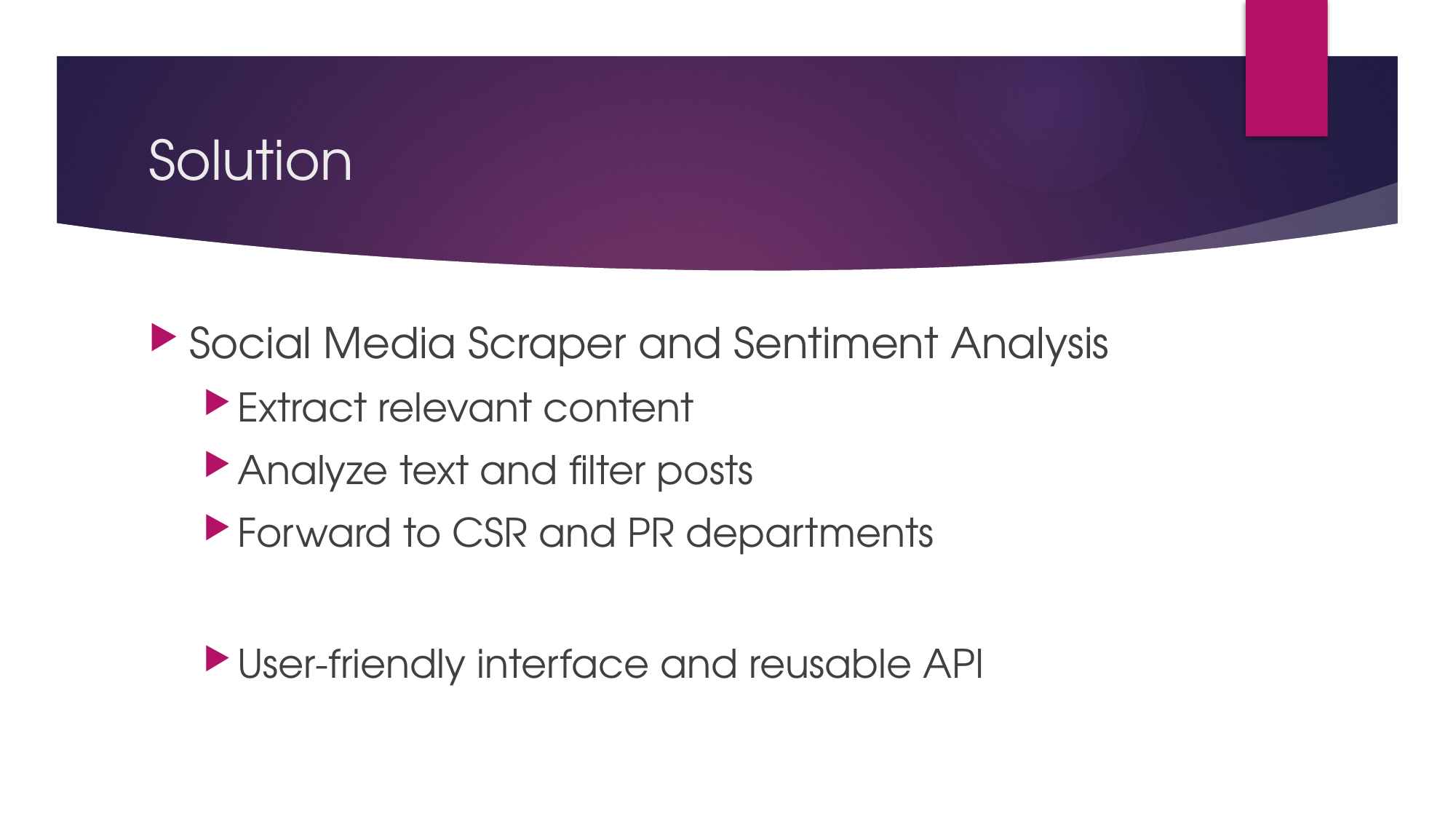

# Solution
Social Media Scraper and Sentiment Analysis
Extract relevant content
Analyze text and filter posts
Forward to CSR and PR departments

User-friendly interface and reusable API